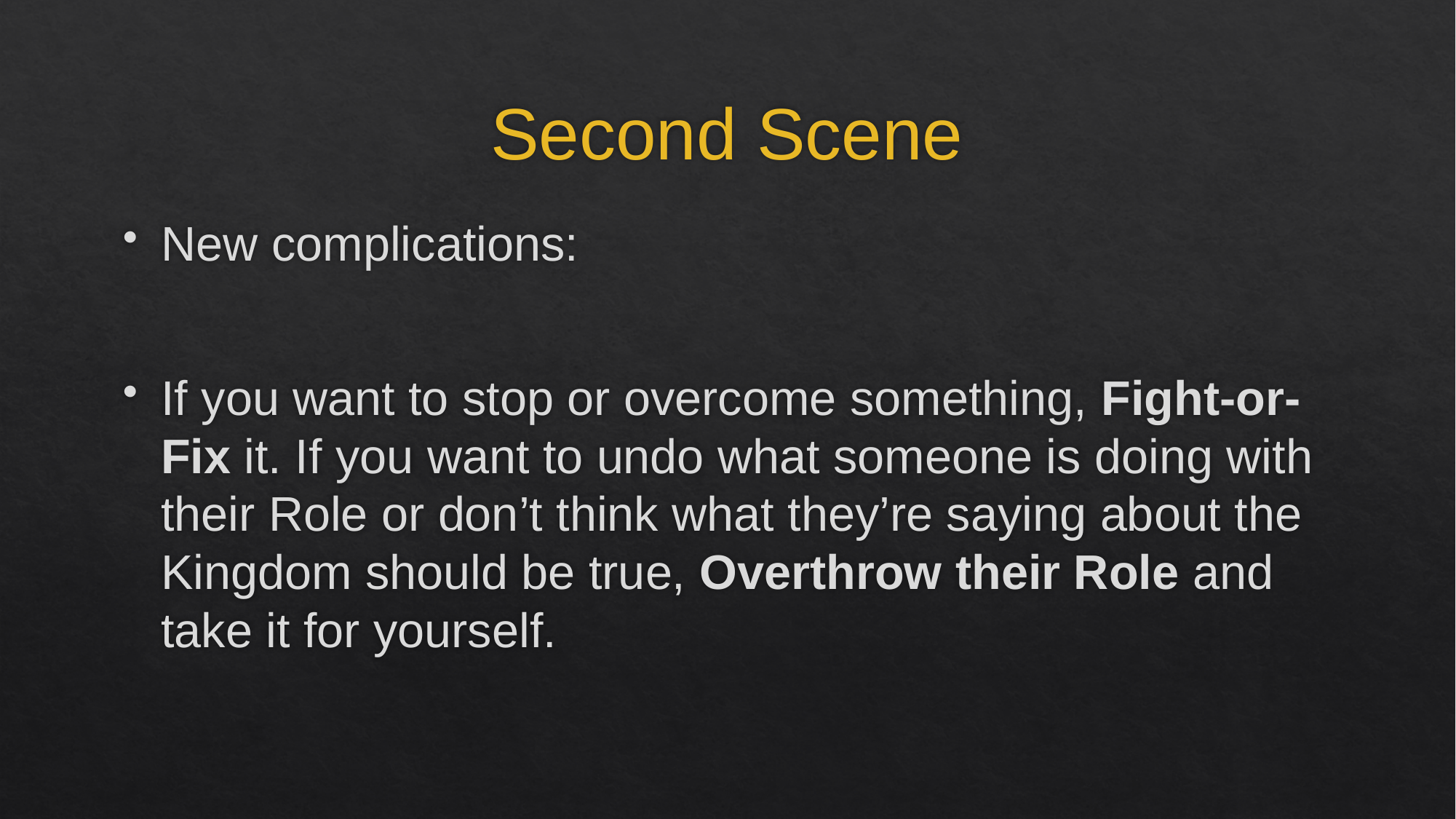

# Second Scene
New complications:

If you want to stop or overcome something, Fight-or-Fix it. If you want to undo what someone is doing with their Role or don’t think what they’re saying about the Kingdom should be true, Overthrow their Role and take it for yourself.